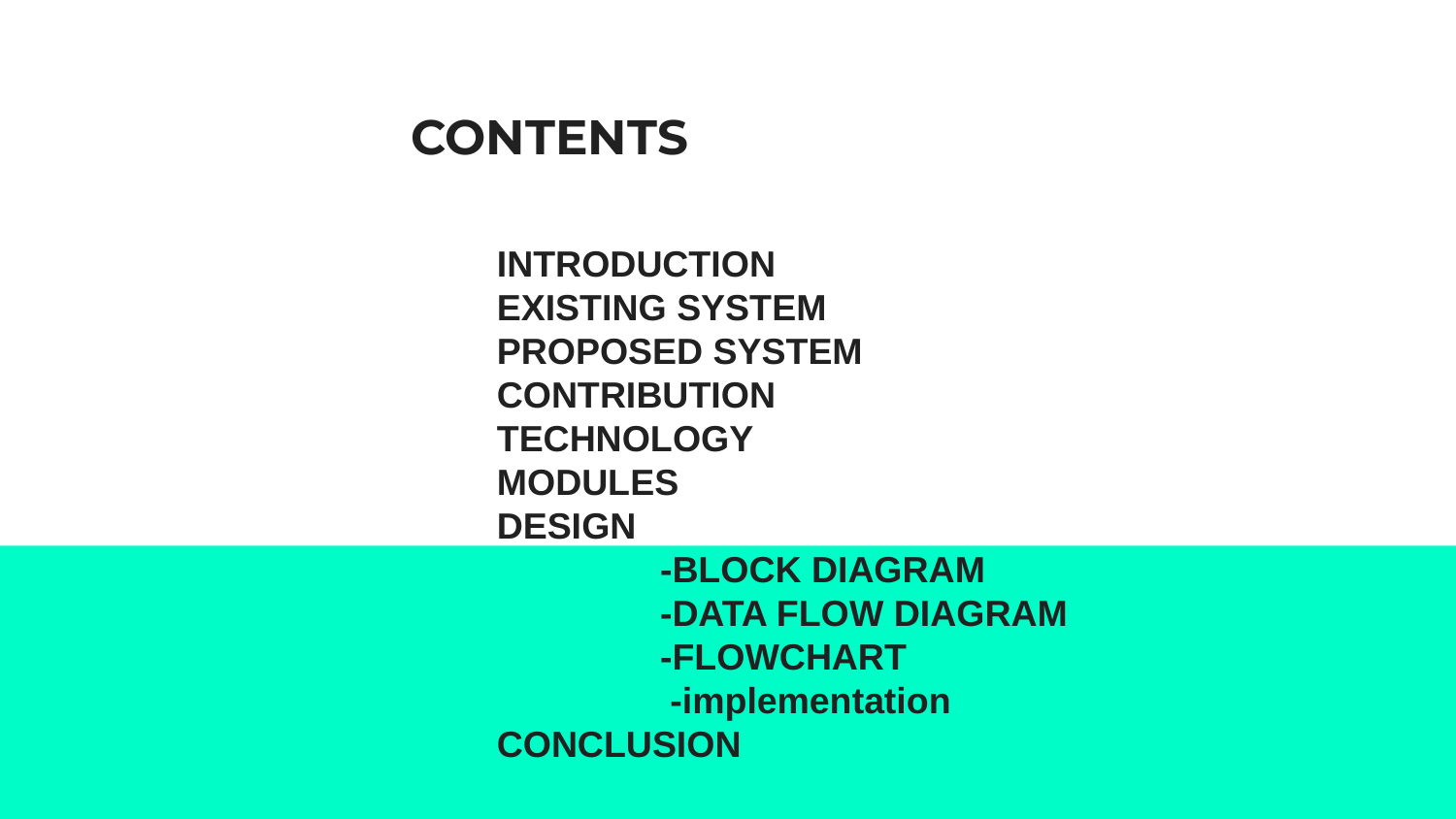

CONTENTS
# INTRODUCTION
EXISTING SYSTEM
PROPOSED SYSTEM
CONTRIBUTION
TECHNOLOGY
MODULES
DESIGN
                -BLOCK DIAGRAM
                -DATA FLOW DIAGRAM
                -FLOWCHART
                 -implementation
CONCLUSION